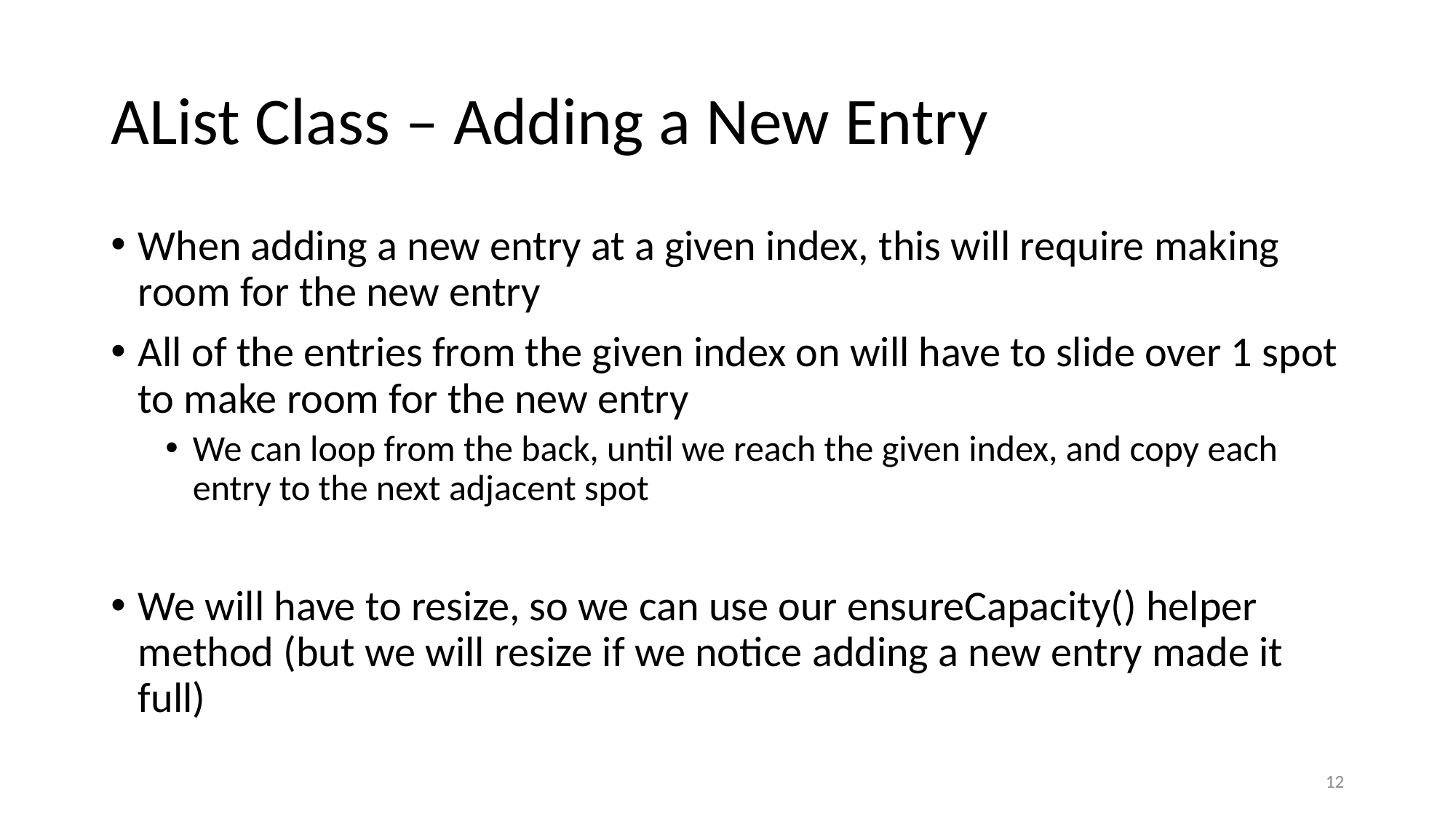

# AList Class – Adding a New Entry
When adding a new entry at a given index, this will require making room for the new entry
All of the entries from the given index on will have to slide over 1 spot to make room for the new entry
We can loop from the back, until we reach the given index, and copy each entry to the next adjacent spot

We will have to resize, so we can use our ensureCapacity() helper method (but we will resize if we notice adding a new entry made it full)
12